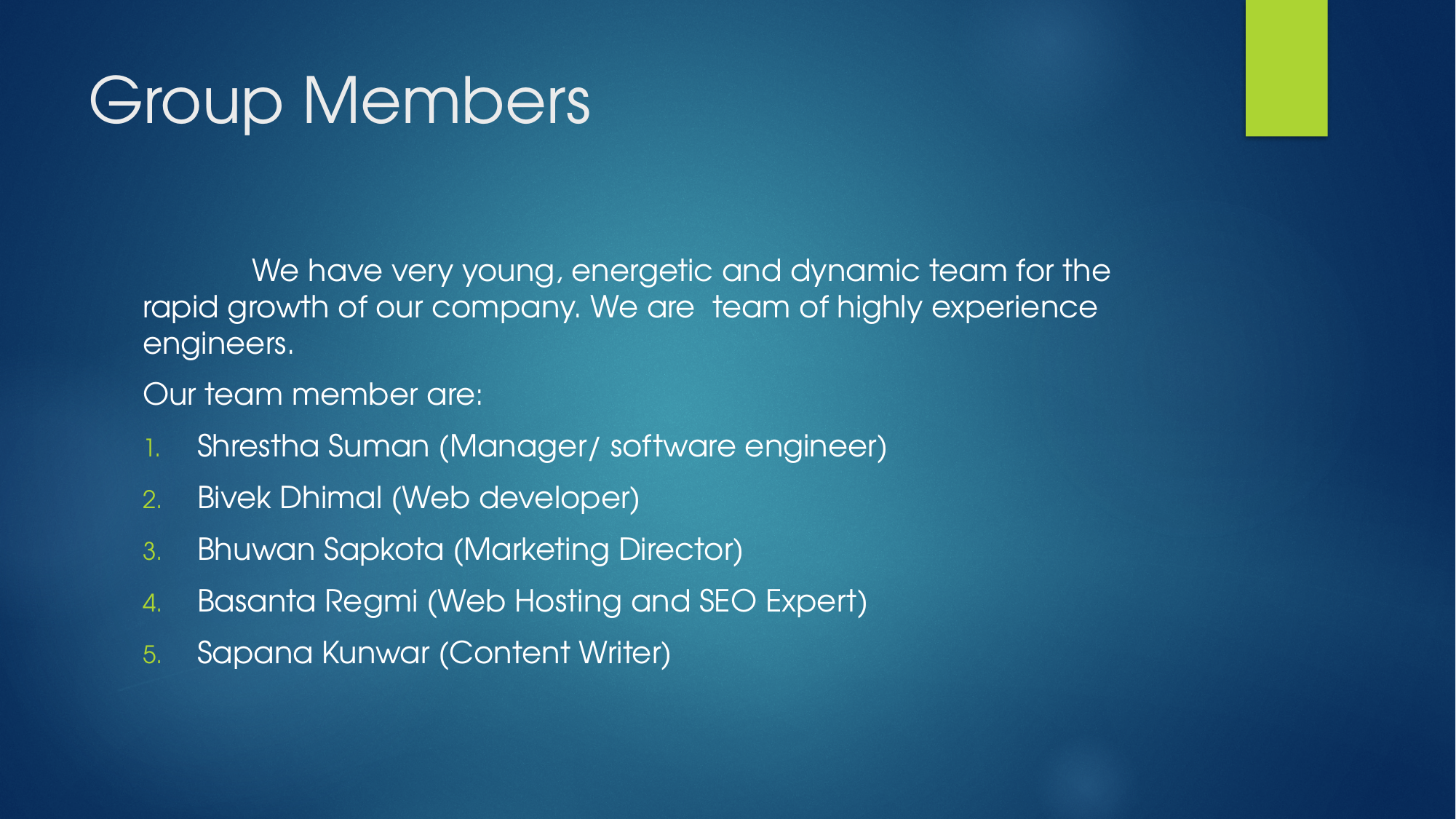

# Group Members
	We have very young, energetic and dynamic team for the rapid growth of our company. We are  team of highly experience engineers.
Our team member are:
Shrestha Suman (Manager/ software engineer)
Bivek Dhimal (Web developer)
Bhuwan Sapkota (Marketing Director)
Basanta Regmi (Web Hosting and SEO Expert)
Sapana Kunwar (Content Writer)